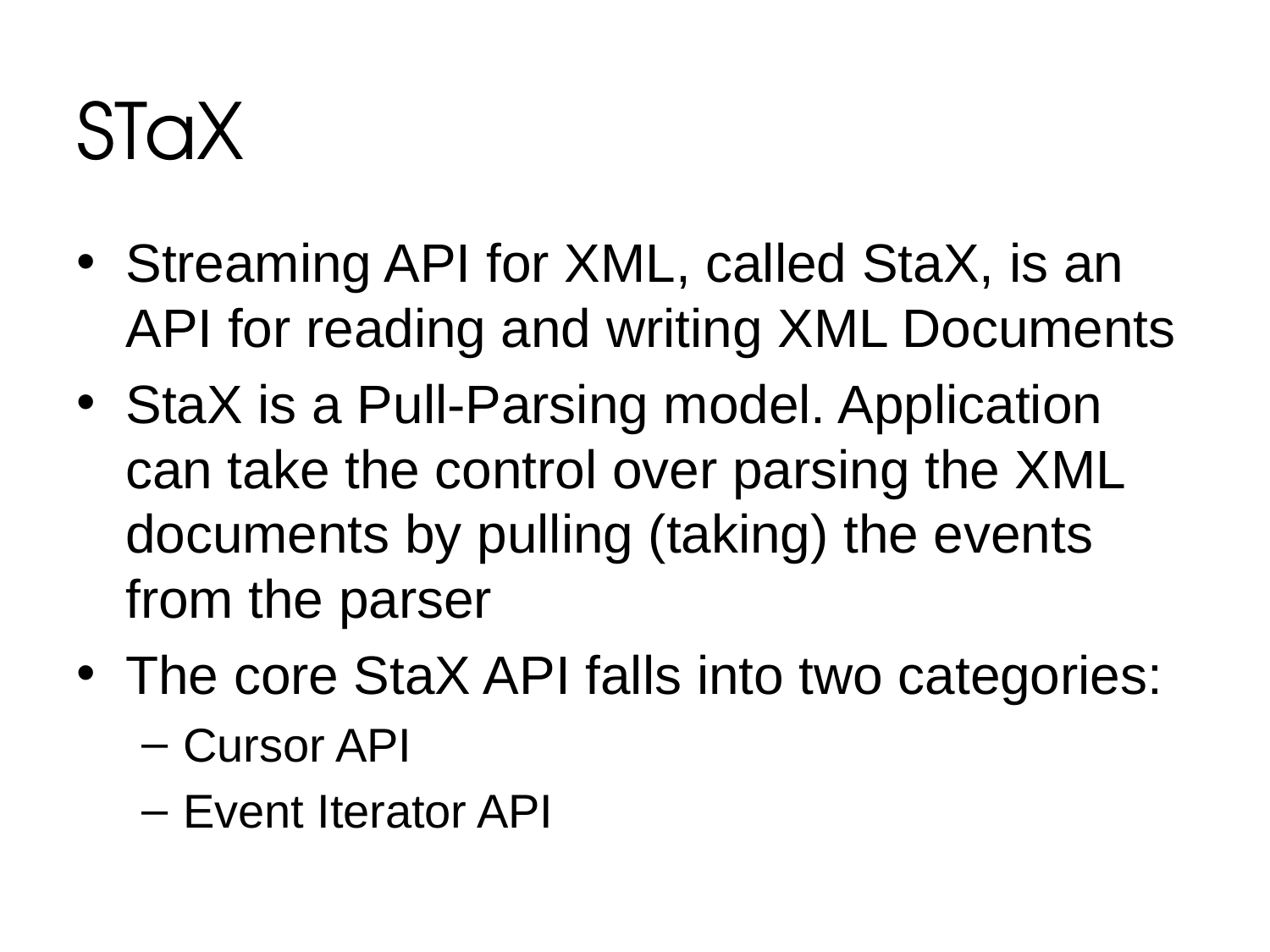

# STaX
Streaming API for XML, called StaX, is an API for reading and writing XML Documents
StaX is a Pull-Parsing model. Application can take the control over parsing the XML documents by pulling (taking) the events from the parser
The core StaX API falls into two categories:
Cursor API
Event Iterator API